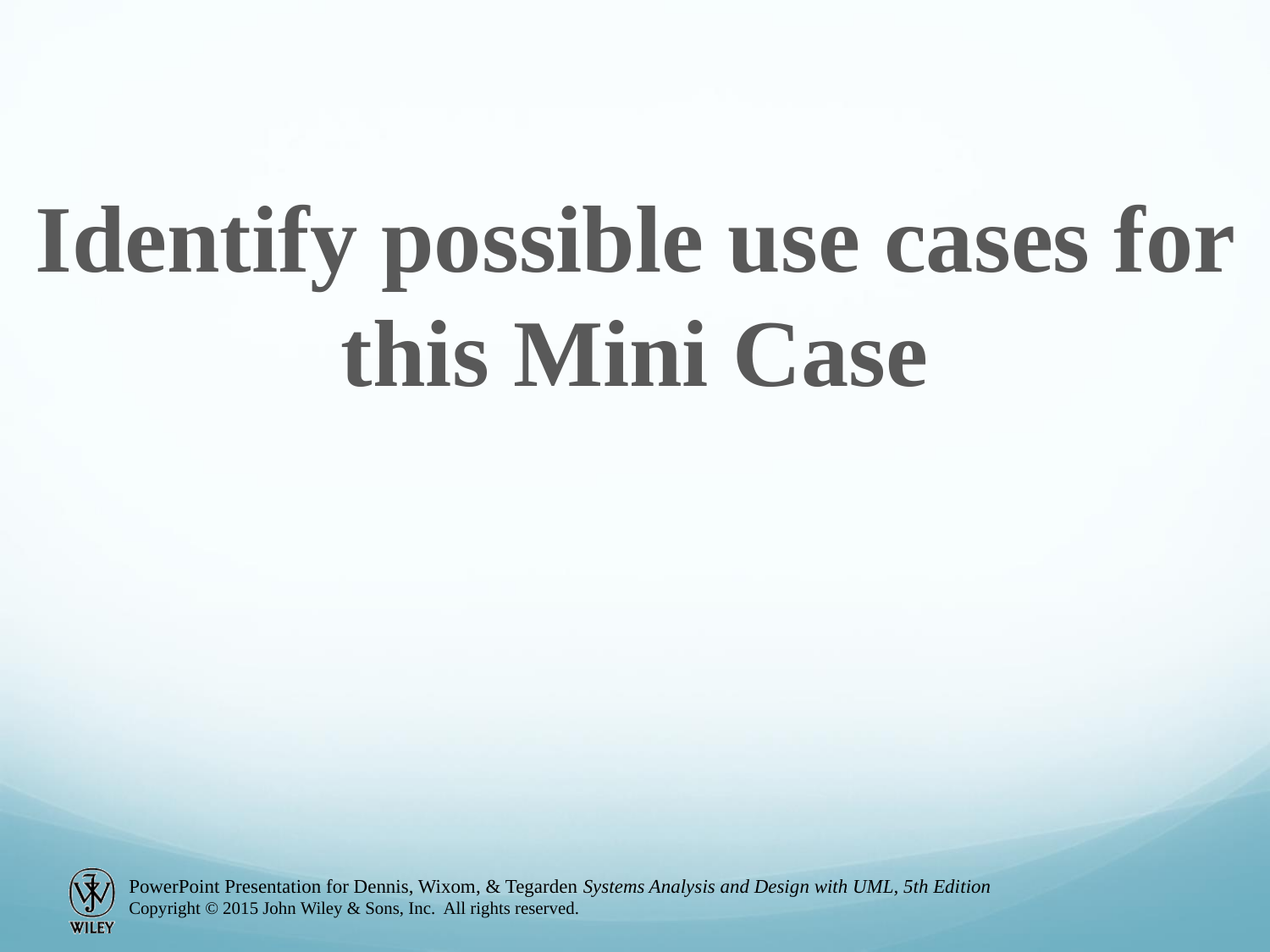

Identify possible use cases for this Mini Case